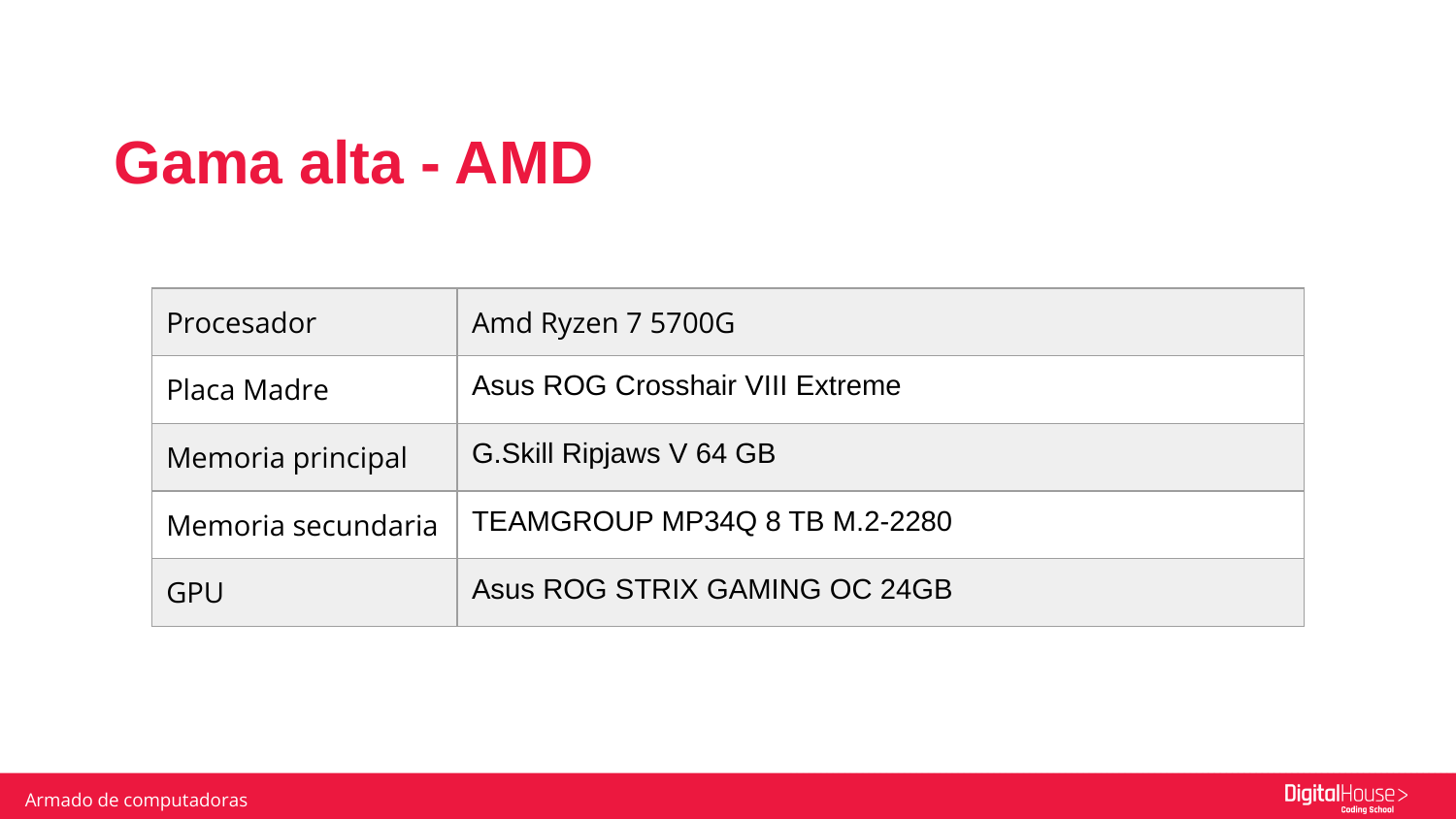

Gama alta - AMD

| Procesador | Amd Ryzen 7 5700G |
| --- | --- |
| Placa Madre | Asus ROG Crosshair VIII Extreme |
| Memoria principal | G.Skill Ripjaws V 64 GB |
| Memoria secundaria | TEAMGROUP MP34Q 8 TB M.2-2280 |
| GPU | Asus ROG STRIX GAMING OC 24GB |